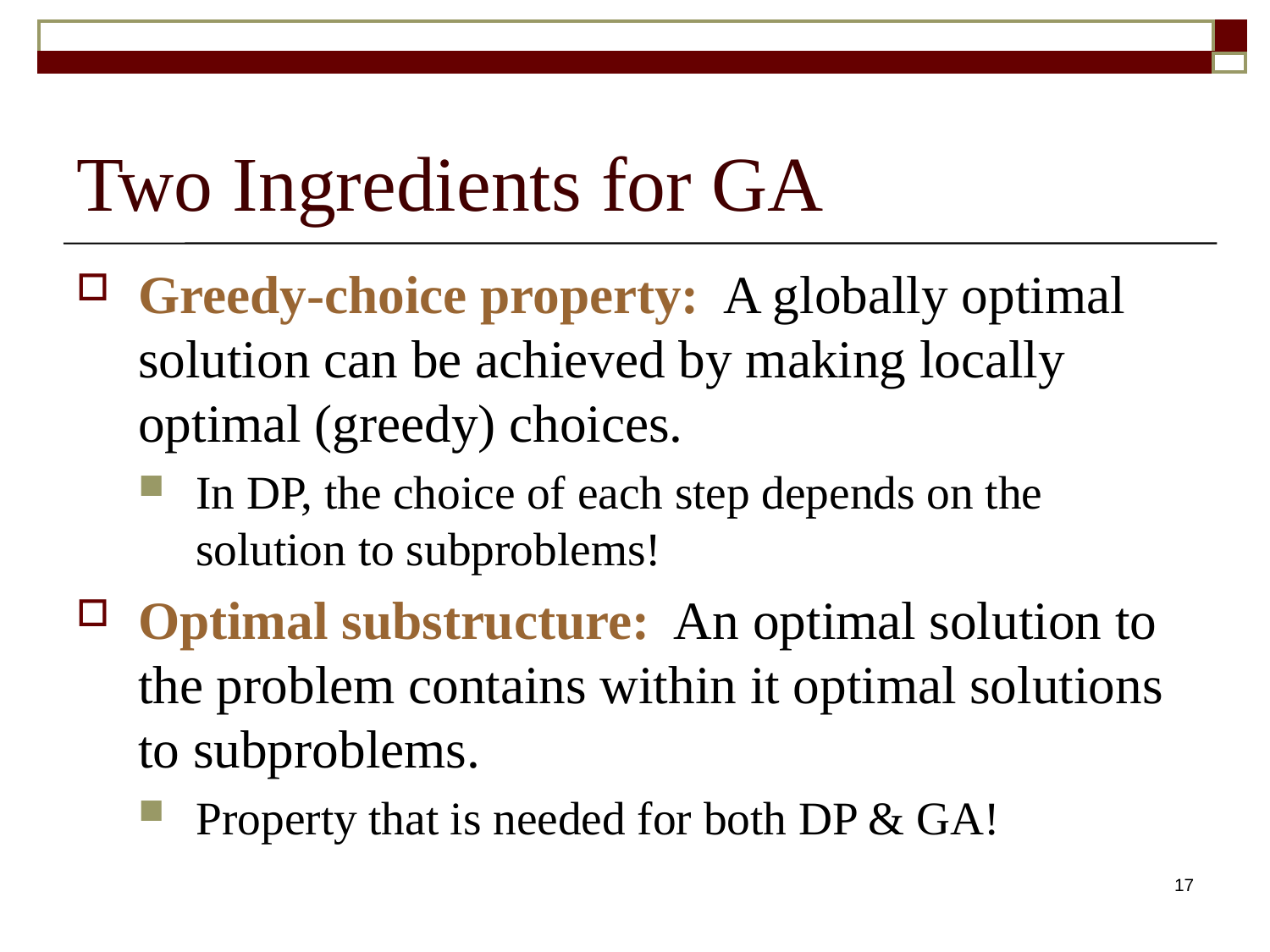

# Two Ingredients for GA
Greedy-choice property:  A globally optimal solution can be achieved by making locally optimal (greedy) choices.
In DP, the choice of each step depends on the solution to subproblems!
Optimal substructure:  An optimal solution to the problem contains within it optimal solutions to subproblems.
Property that is needed for both DP & GA!

17